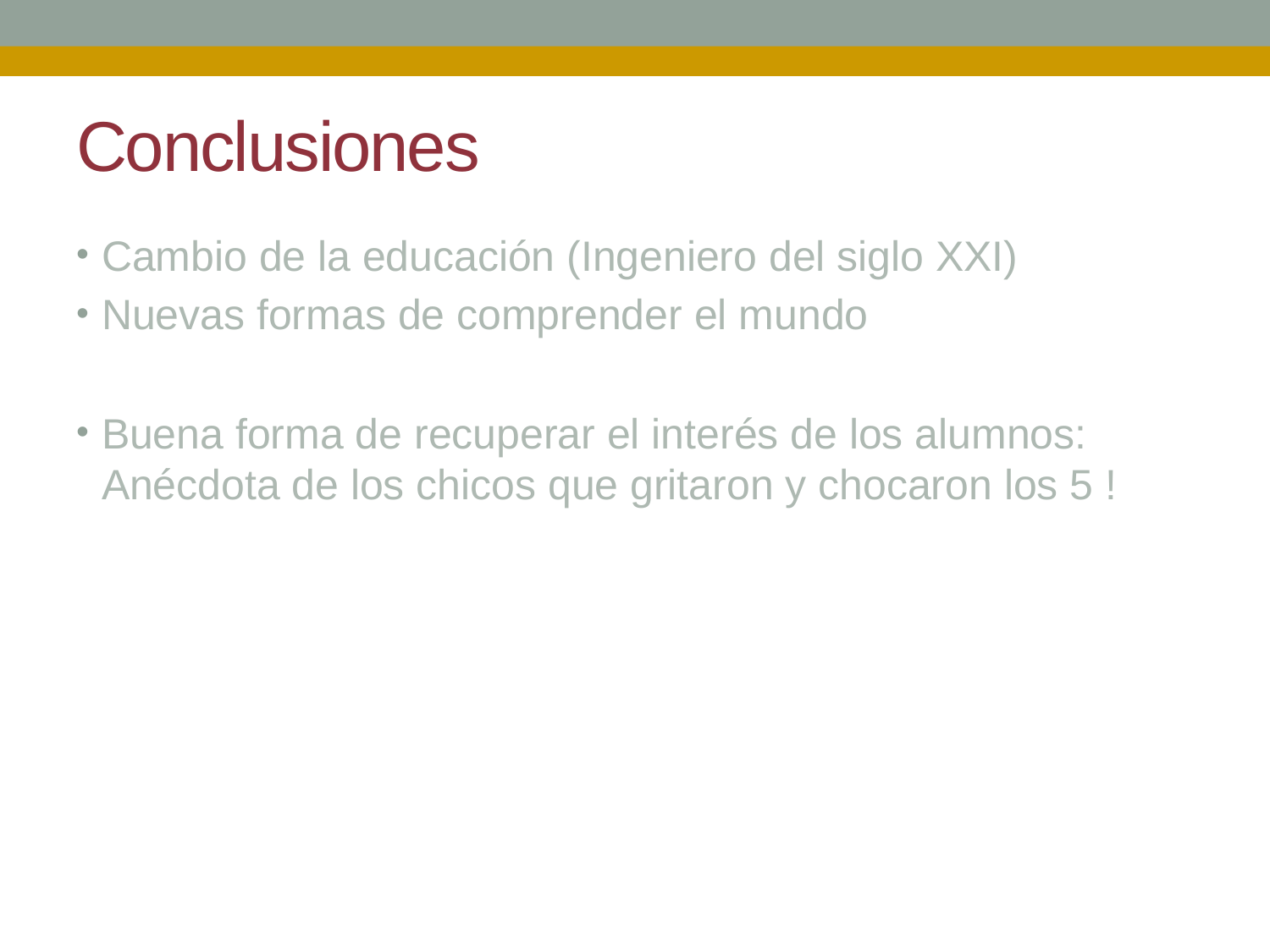

# Conclusiones
Cambio de la educación (Ingeniero del siglo XXI)
Nuevas formas de comprender el mundo

Buena forma de recuperar el interés de los alumnos: Anécdota de los chicos que gritaron y chocaron los 5 !